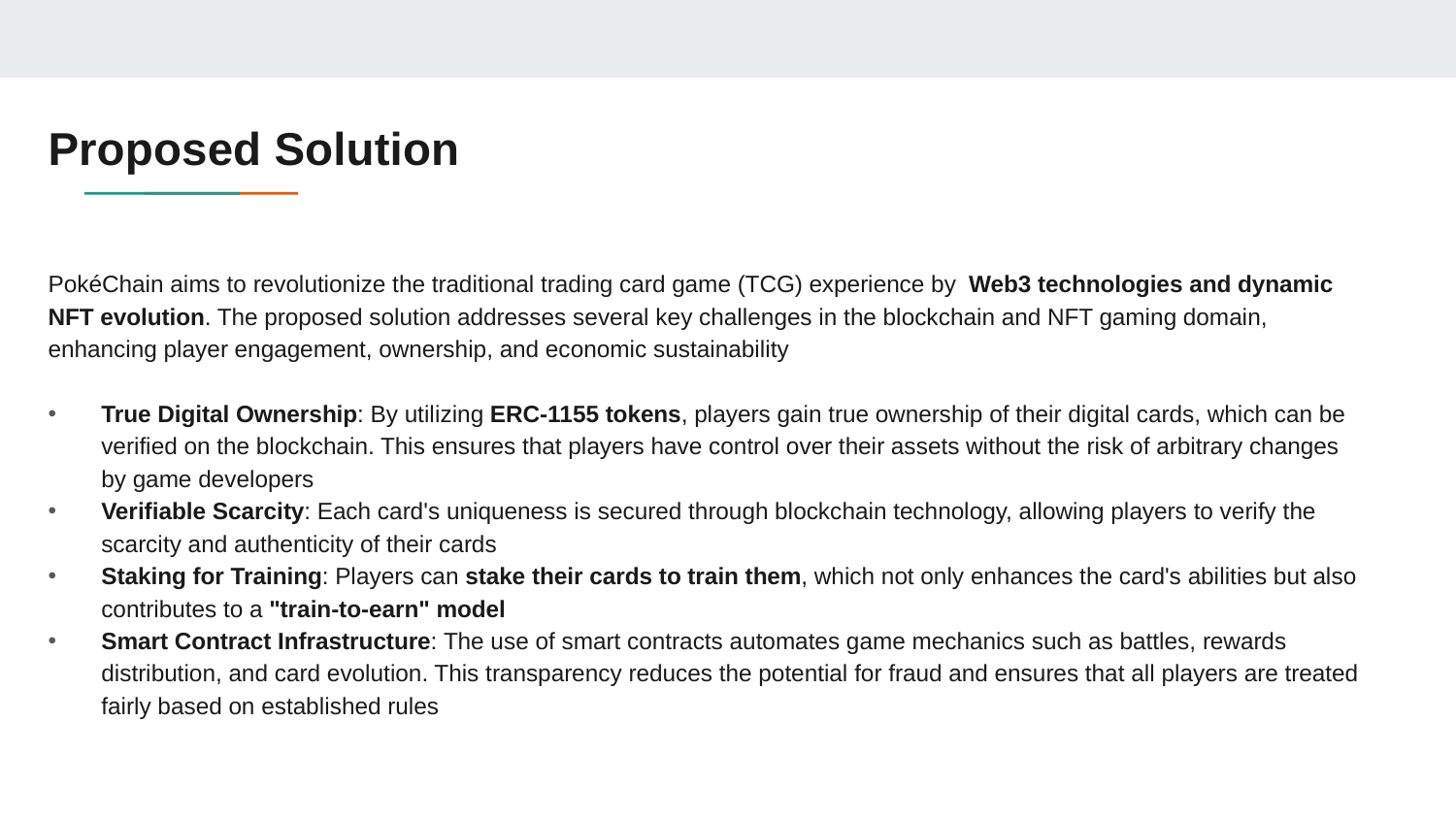

# Proposed Solution
PokéChain aims to revolutionize the traditional trading card game (TCG) experience by  Web3 technologies and dynamic NFT evolution. The proposed solution addresses several key challenges in the blockchain and NFT gaming domain, enhancing player engagement, ownership, and economic sustainability

True Digital Ownership: By utilizing ERC-1155 tokens, players gain true ownership of their digital cards, which can be verified on the blockchain. This ensures that players have control over their assets without the risk of arbitrary changes by game developers
Verifiable Scarcity: Each card's uniqueness is secured through blockchain technology, allowing players to verify the scarcity and authenticity of their cards
Staking for Training: Players can stake their cards to train them, which not only enhances the card's abilities but also contributes to a "train-to-earn" model
Smart Contract Infrastructure: The use of smart contracts automates game mechanics such as battles, rewards distribution, and card evolution. This transparency reduces the potential for fraud and ensures that all players are treated fairly based on established rules